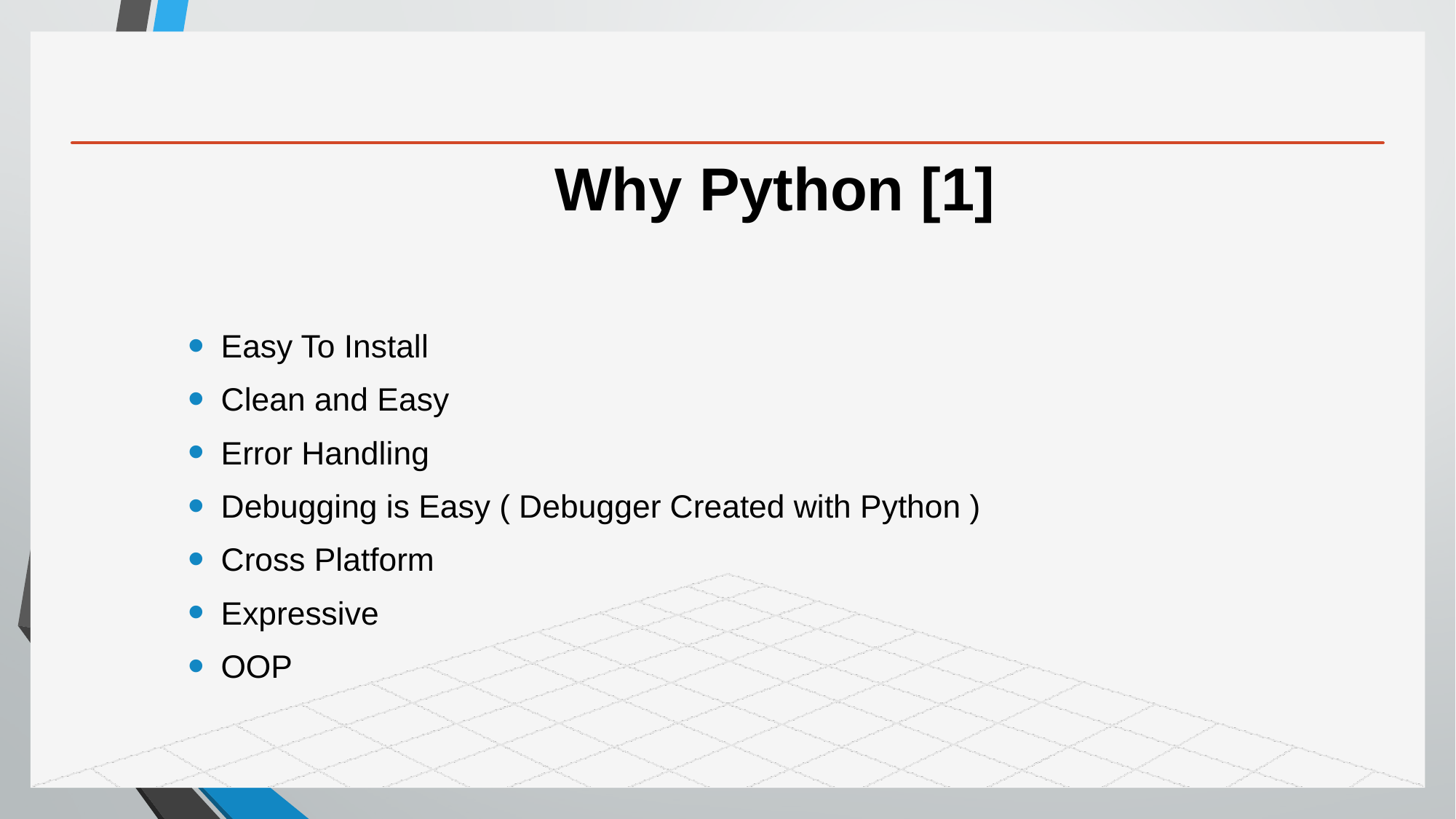

# Why Python [1]
Easy To Install
Clean and Easy
Error Handling
Debugging is Easy ( Debugger Created with Python )
Cross Platform
Expressive
OOP